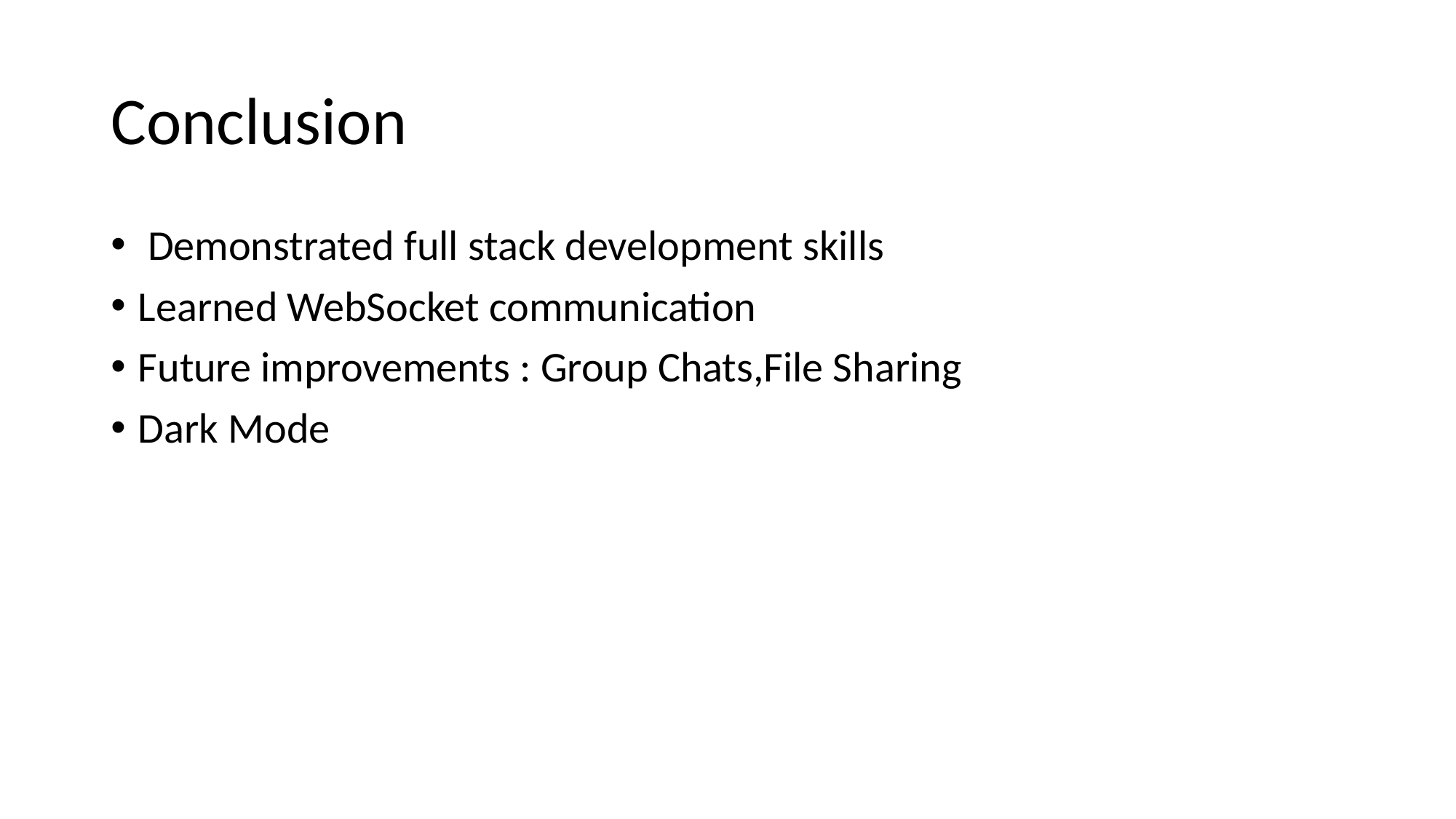

# Conclusion
 Demonstrated full stack development skills
Learned WebSocket communication
Future improvements : Group Chats,File Sharing
Dark Mode